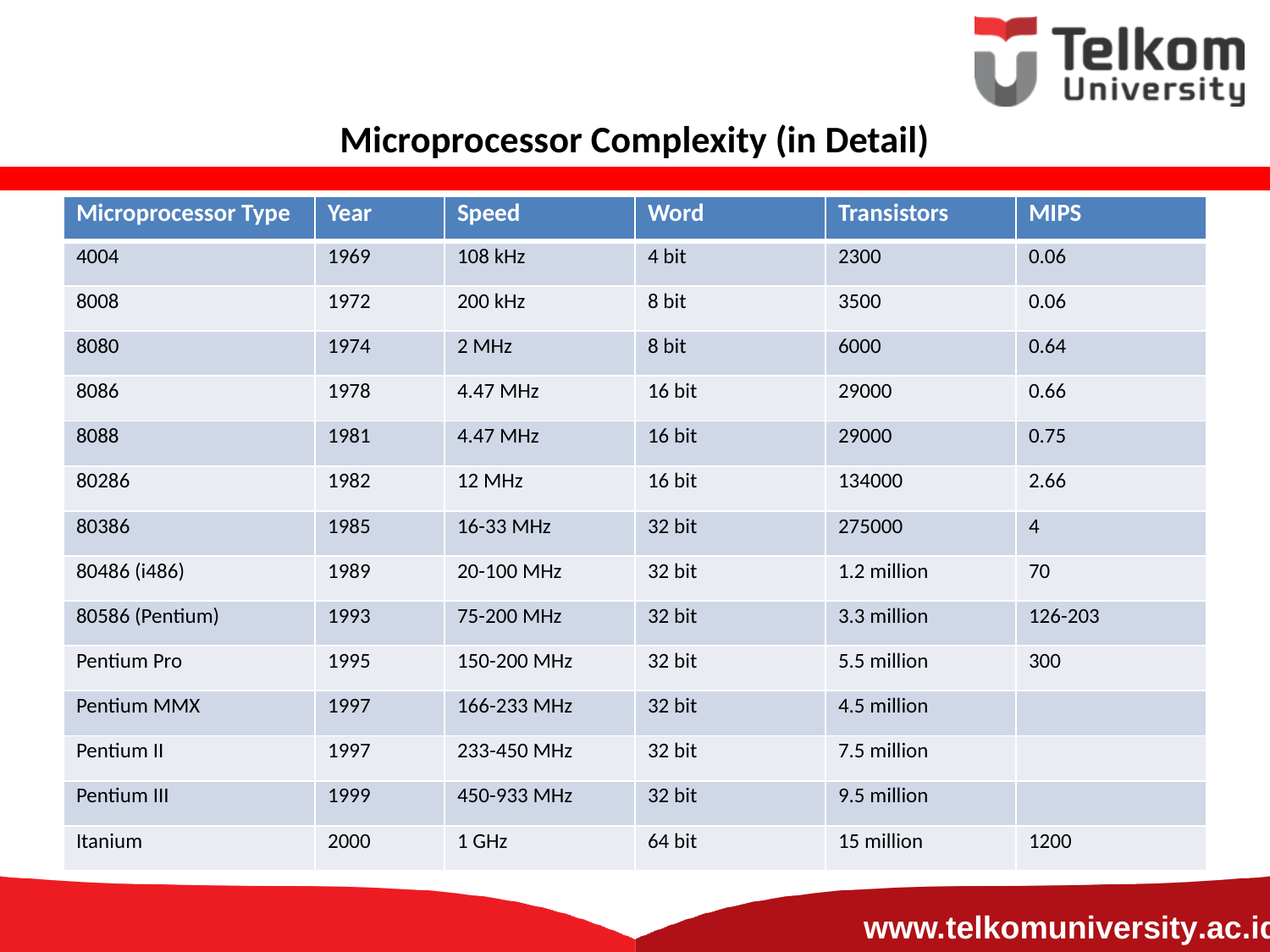

# Microprocessor Complexity (in Detail)
| Microprocessor Type | Year | Speed | Word | Transistors | MIPS |
| --- | --- | --- | --- | --- | --- |
| 4004 | 1969 | 108 kHz | 4 bit | 2300 | 0.06 |
| 8008 | 1972 | 200 kHz | 8 bit | 3500 | 0.06 |
| 8080 | 1974 | 2 MHz | 8 bit | 6000 | 0.64 |
| 8086 | 1978 | 4.47 MHz | 16 bit | 29000 | 0.66 |
| 8088 | 1981 | 4.47 MHz | 16 bit | 29000 | 0.75 |
| 80286 | 1982 | 12 MHz | 16 bit | 134000 | 2.66 |
| 80386 | 1985 | 16-33 MHz | 32 bit | 275000 | 4 |
| 80486 (i486) | 1989 | 20-100 MHz | 32 bit | 1.2 million | 70 |
| 80586 (Pentium) | 1993 | 75-200 MHz | 32 bit | 3.3 million | 126-203 |
| Pentium Pro | 1995 | 150-200 MHz | 32 bit | 5.5 million | 300 |
| Pentium MMX | 1997 | 166-233 MHz | 32 bit | 4.5 million |  |
| Pentium II | 1997 | 233-450 MHz | 32 bit | 7.5 million |  |
| Pentium III | 1999 | 450-933 MHz | 32 bit | 9.5 million |  |
| Itanium | 2000 | 1 GHz | 64 bit | 15 million | 1200 |